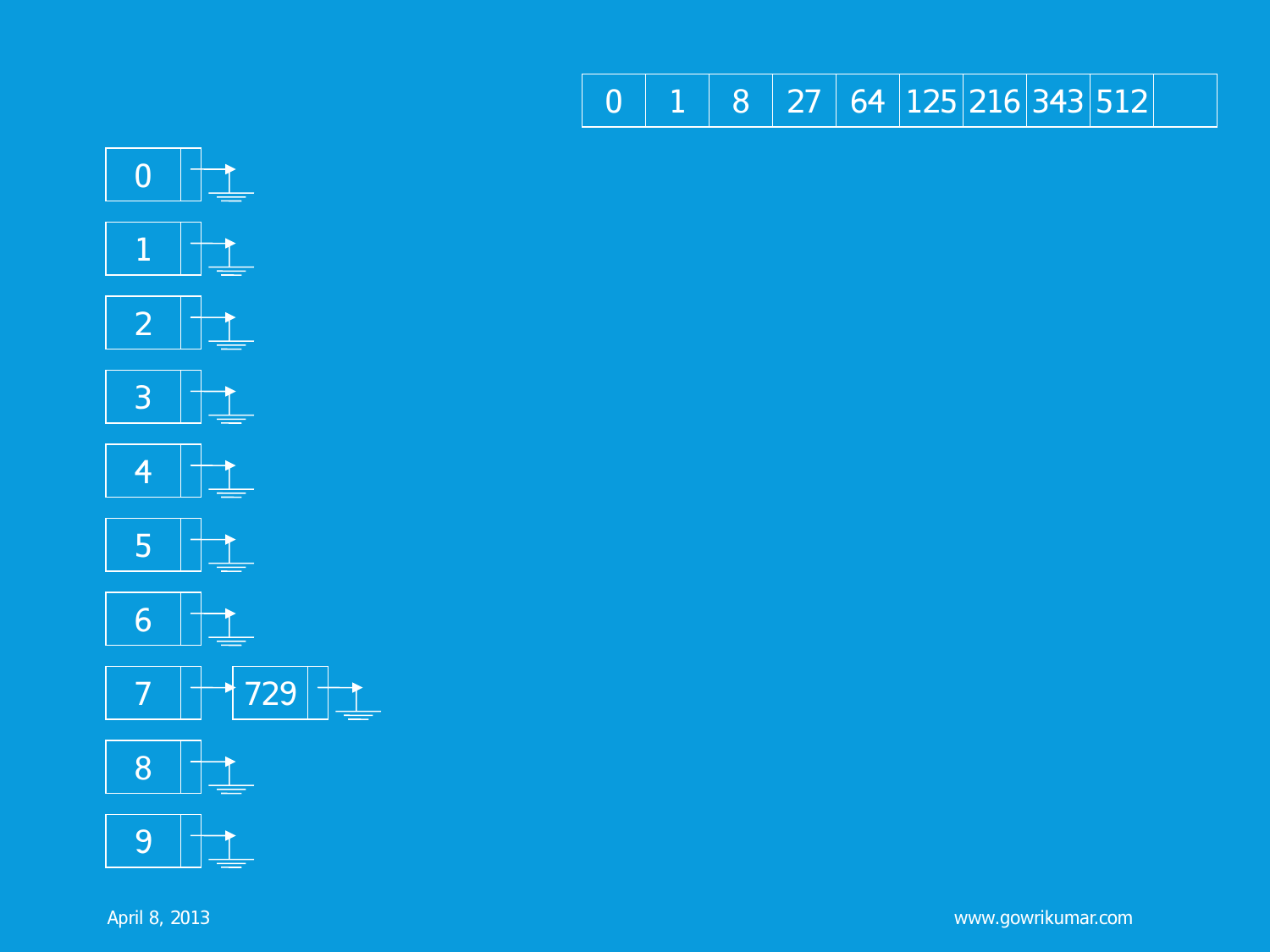

0
1
8
27
64
125
216
343
512

0

1

2

3

4

5

6

7

729

8

9

April 8, 2013
www.gowrikumar.com